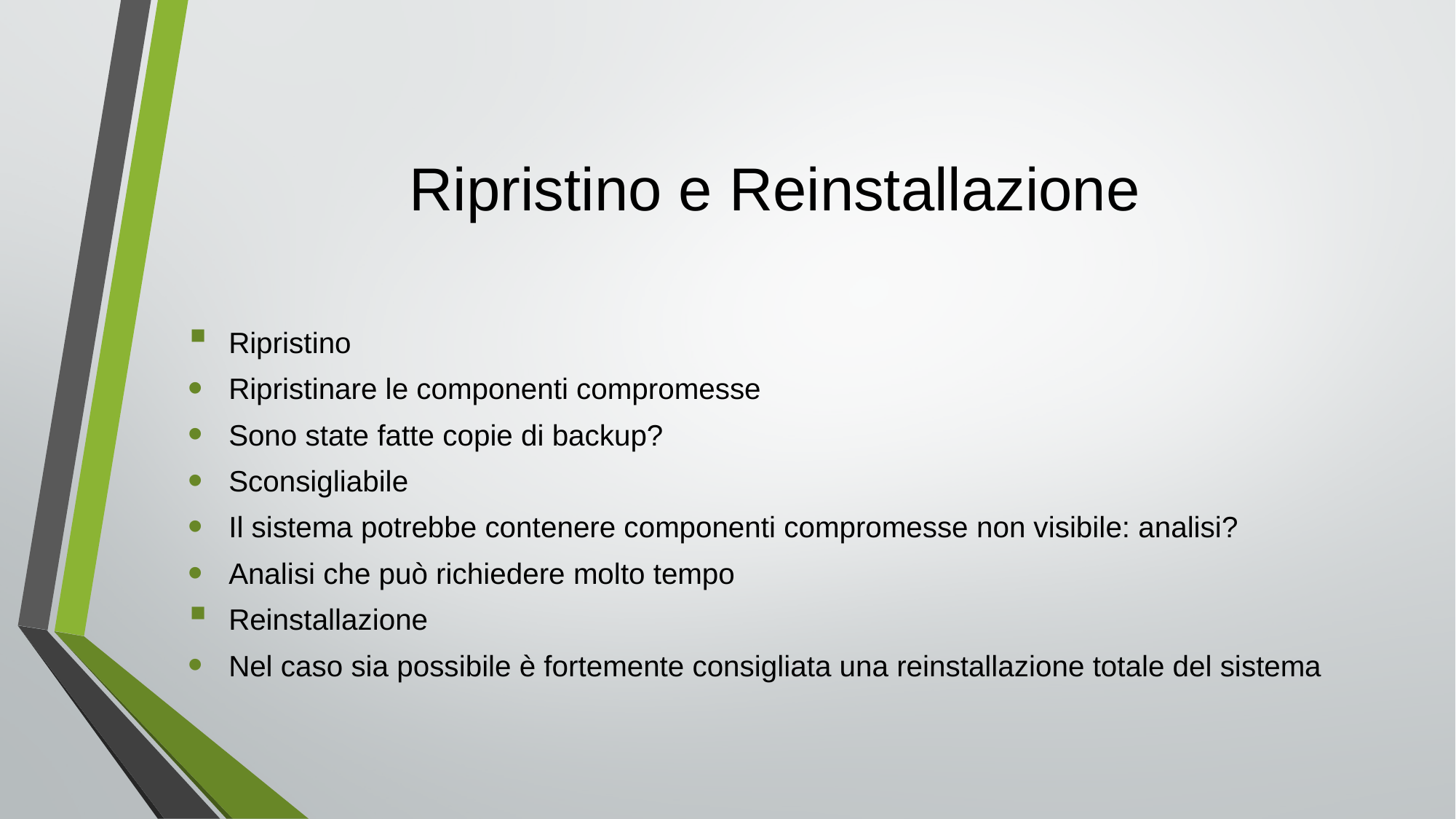

Ripristino e Reinstallazione
Ripristino
Ripristinare le componenti compromesse
Sono state fatte copie di backup?
Sconsigliabile
Il sistema potrebbe contenere componenti compromesse non visibile: analisi?
Analisi che può richiedere molto tempo
Reinstallazione
Nel caso sia possibile è fortemente consigliata una reinstallazione totale del sistema